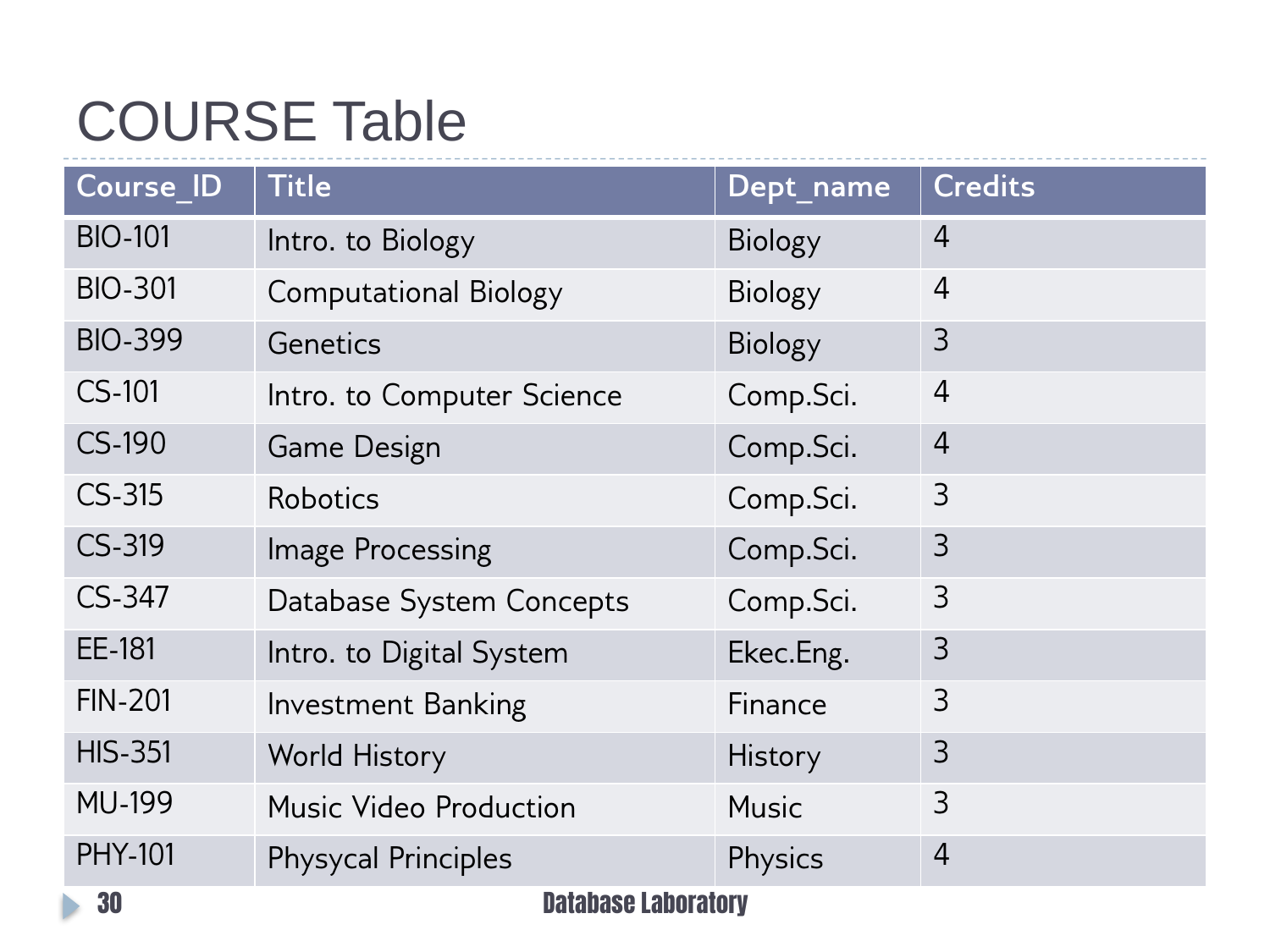

# COURSE Table
| Course\_ID | Title | Dept\_name | Credits |
| --- | --- | --- | --- |
| BIO-101 | Intro. to Biology | Biology | 4 |
| BIO-301 | Computational Biology | Biology | 4 |
| BIO-399 | Genetics | Biology | 3 |
| CS-101 | Intro. to Computer Science | Comp.Sci. | 4 |
| CS-190 | Game Design | Comp.Sci. | 4 |
| CS-315 | Robotics | Comp.Sci. | 3 |
| CS-319 | Image Processing | Comp.Sci. | 3 |
| CS-347 | Database System Concepts | Comp.Sci. | 3 |
| EE-181 | Intro. to Digital System | Ekec.Eng. | 3 |
| FIN-201 | Investment Banking | Finance | 3 |
| HIS-351 | World History | History | 3 |
| MU-199 | Music Video Production | Music | 3 |
| PHY-101 | Physycal Principles | Physics | 4 |
30
Database Laboratory